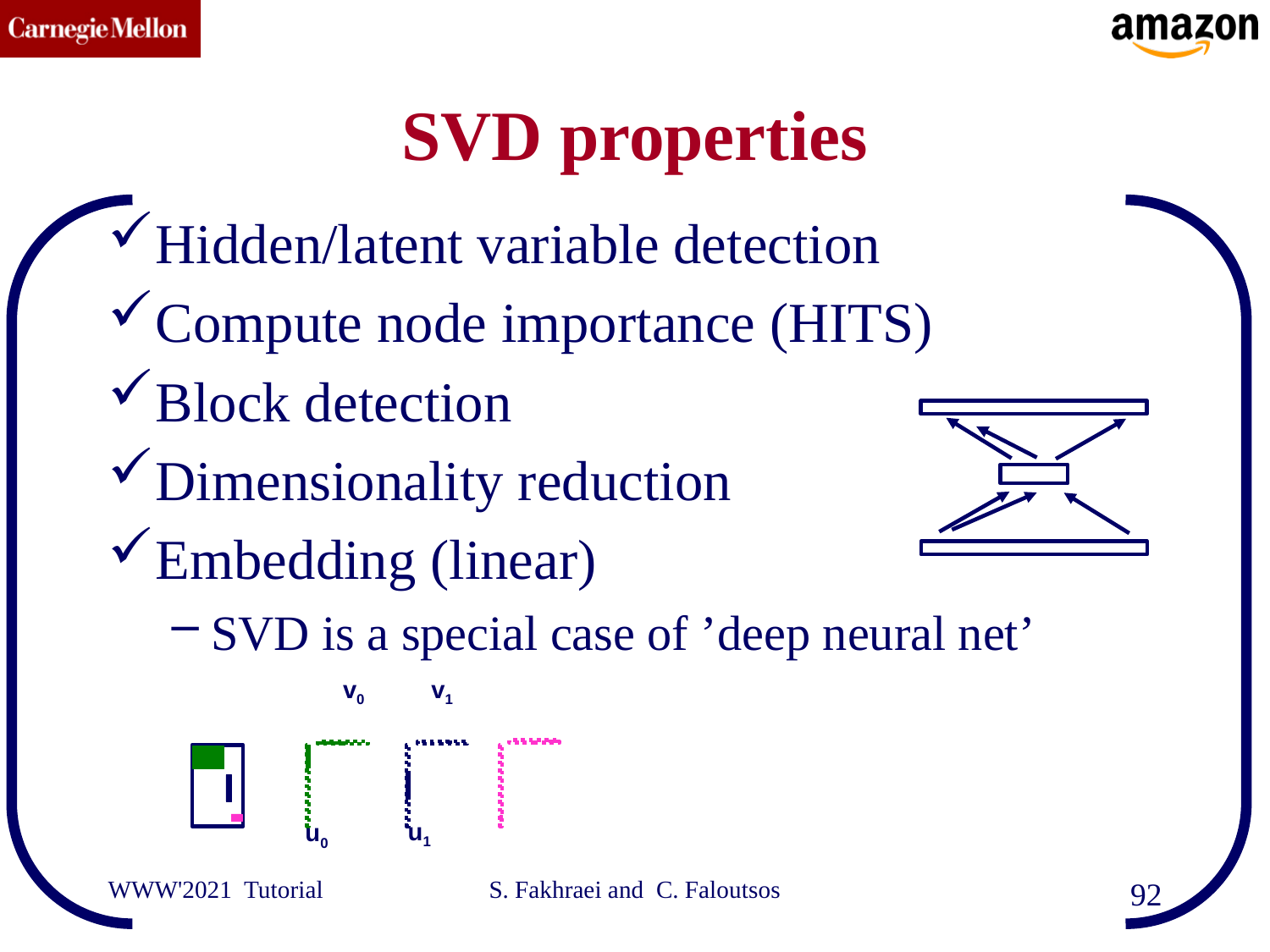

# SVD properties

Hidden/latent variable detection
Compute node importance (HITS)
Block detection
Dimensionality reduction
Embedding (linear)
SVD is a special case of ’deep neural net’

v1
v0

u1
u0
WWW'2021  Tutorial
S. Fakhraei and  C. Faloutsos
92